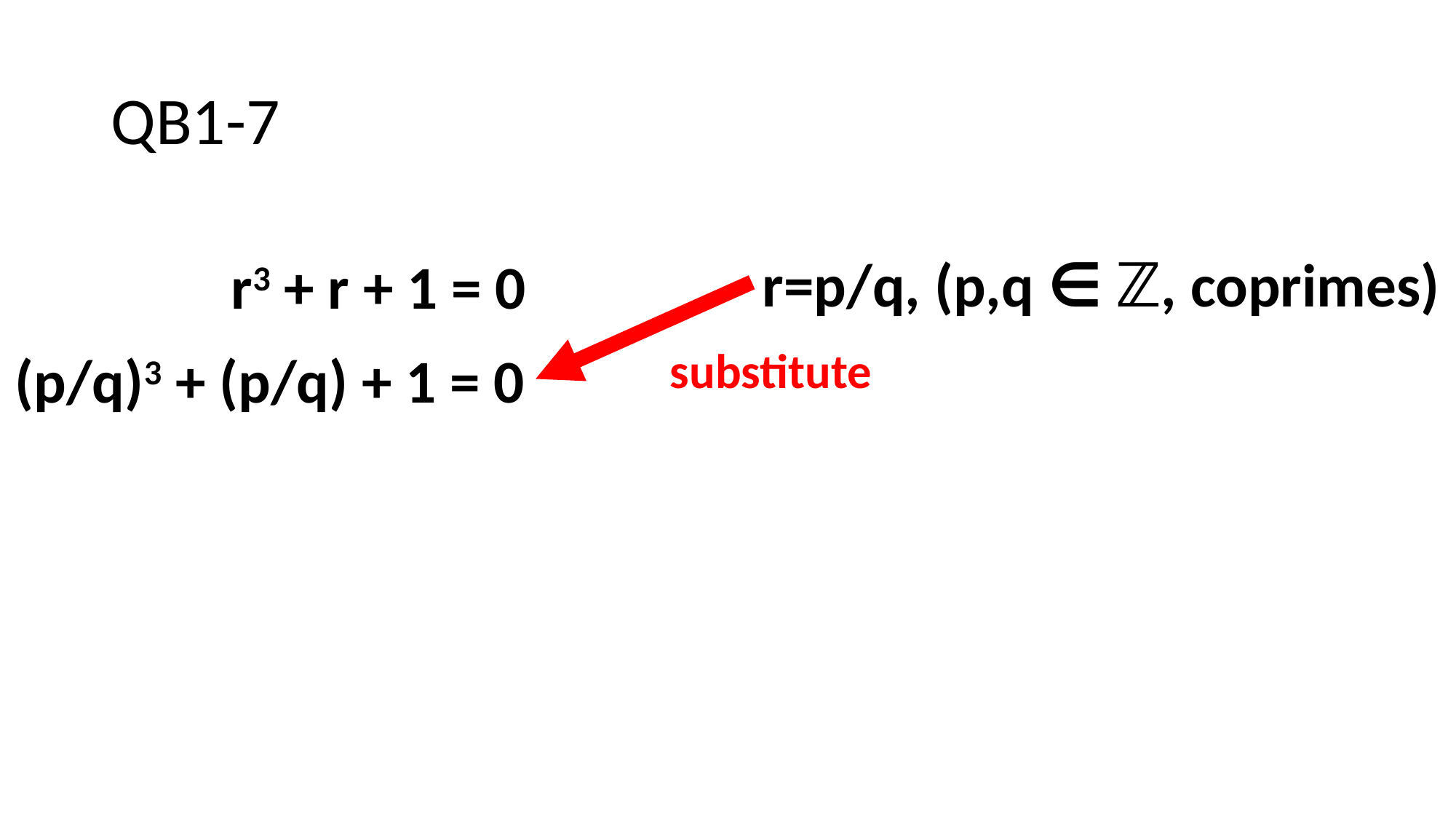

# QB1-7
r=p/q, (p,q ∈ ℤ, coprimes)
r3 + r + 1 = 0
substitute
(p/q)3 + (p/q) + 1 = 0